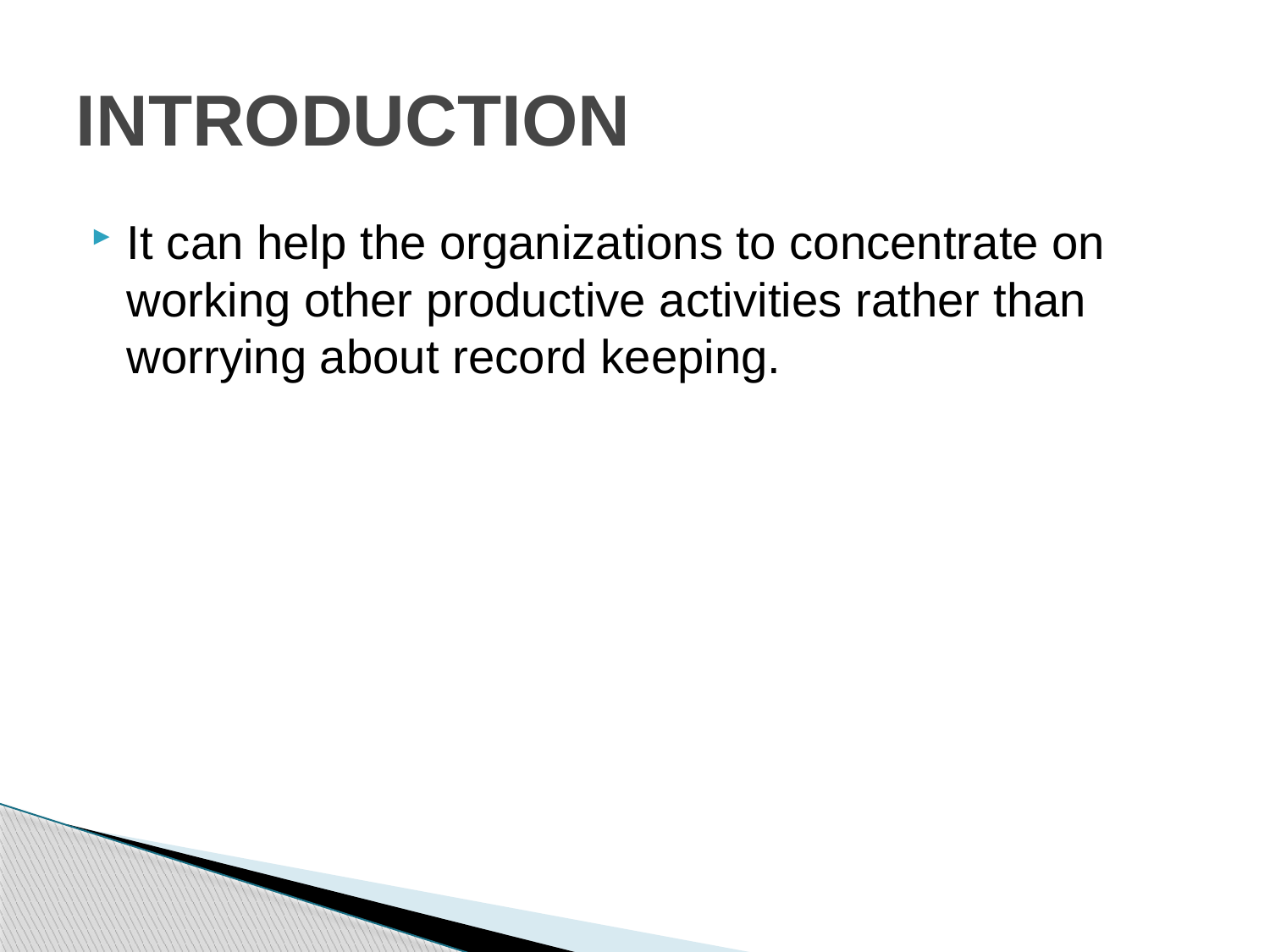

# INTRODUCTION
It can help the organizations to concentrate on working other productive activities rather than worrying about record keeping.